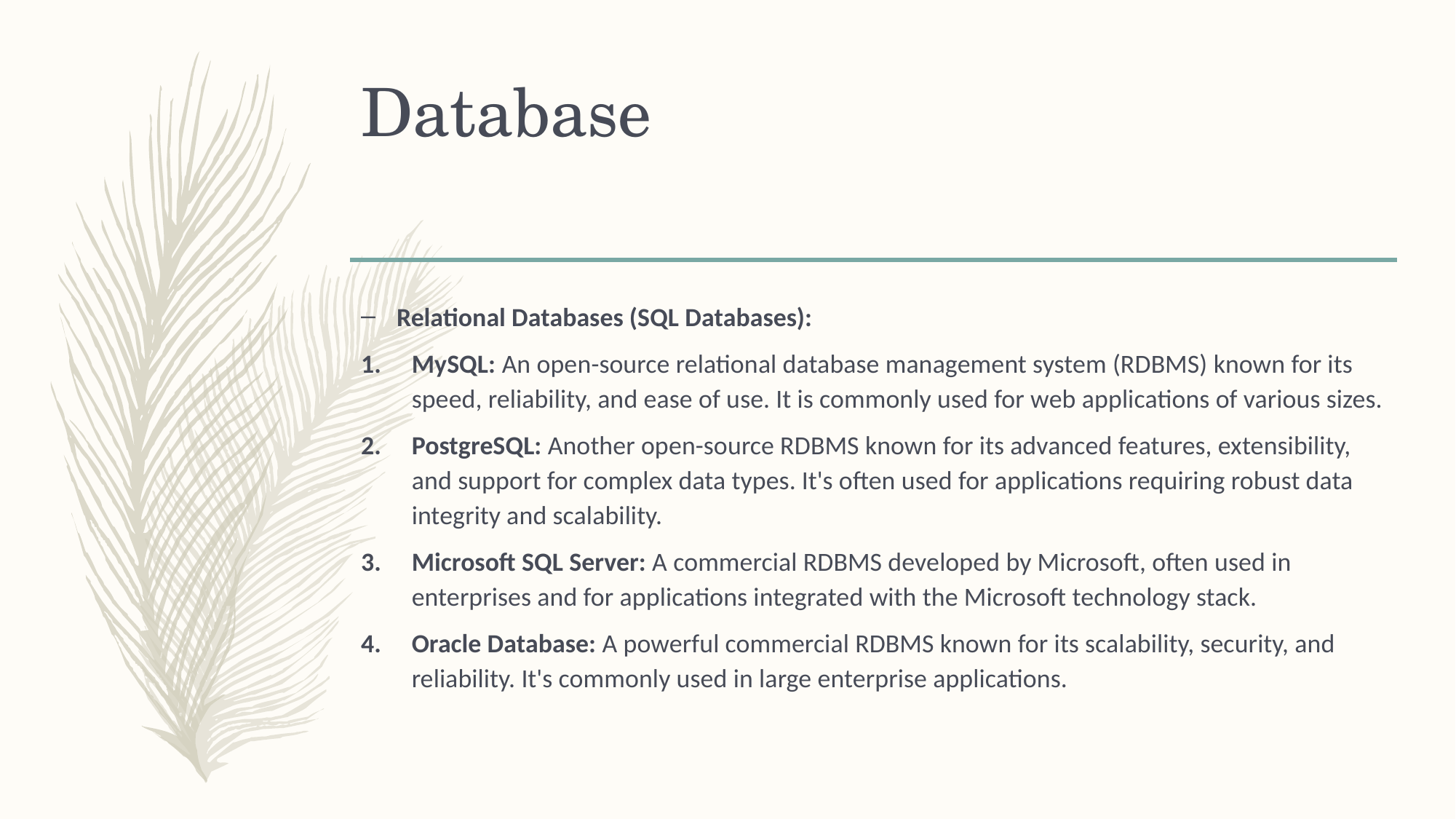

# Database
Relational Databases (SQL Databases):
MySQL: An open-source relational database management system (RDBMS) known for its speed, reliability, and ease of use. It is commonly used for web applications of various sizes.
PostgreSQL: Another open-source RDBMS known for its advanced features, extensibility, and support for complex data types. It's often used for applications requiring robust data integrity and scalability.
Microsoft SQL Server: A commercial RDBMS developed by Microsoft, often used in enterprises and for applications integrated with the Microsoft technology stack.
Oracle Database: A powerful commercial RDBMS known for its scalability, security, and reliability. It's commonly used in large enterprise applications.